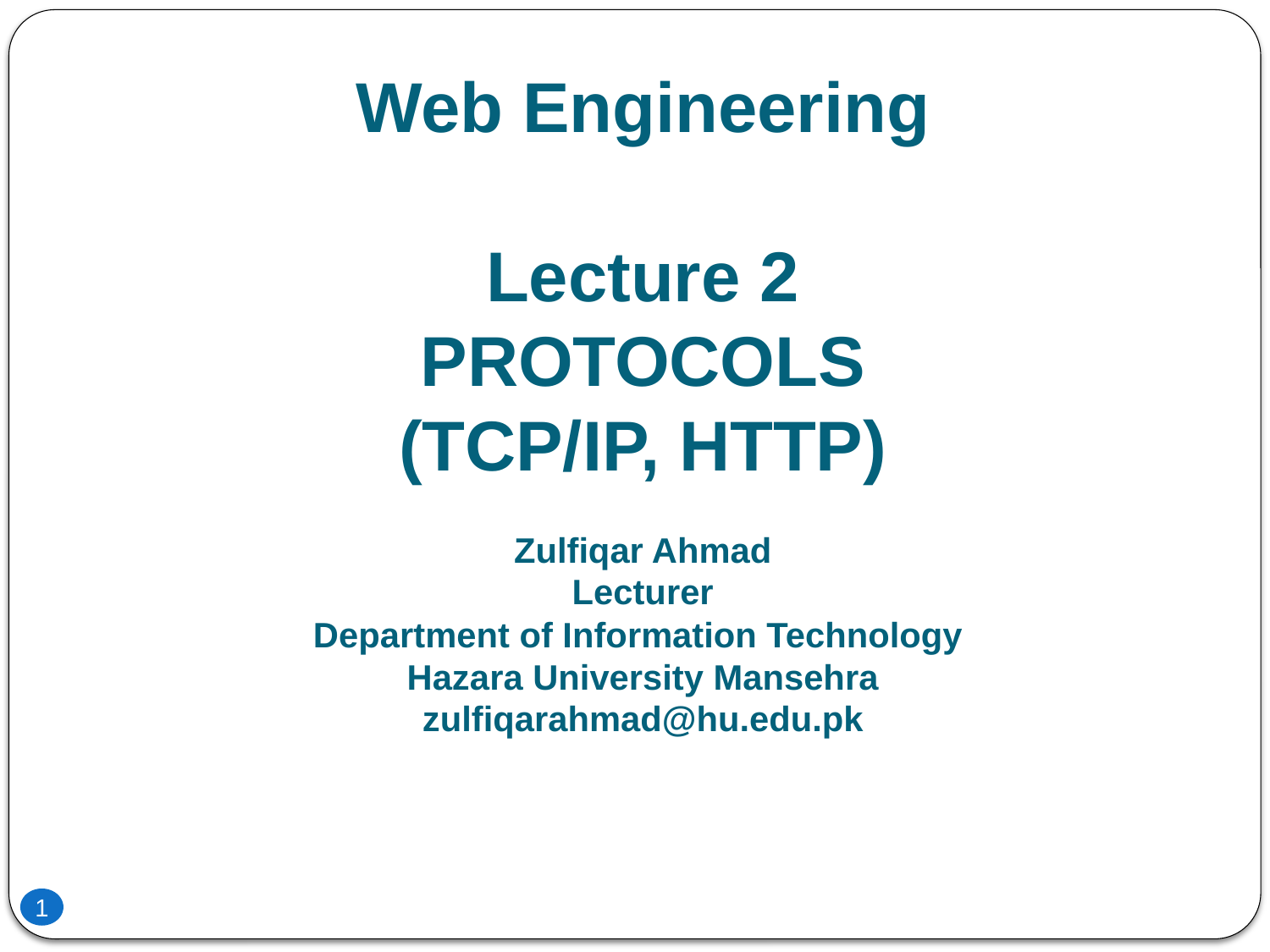

Web Engineering

Lecture 2
 PROTOCOLS
(TCP/IP, HTTP)

Zulfiqar Ahmad
Lecturer
Department of Information Technology
Hazara University Mansehra
zulfiqarahmad@hu.edu.pk
1